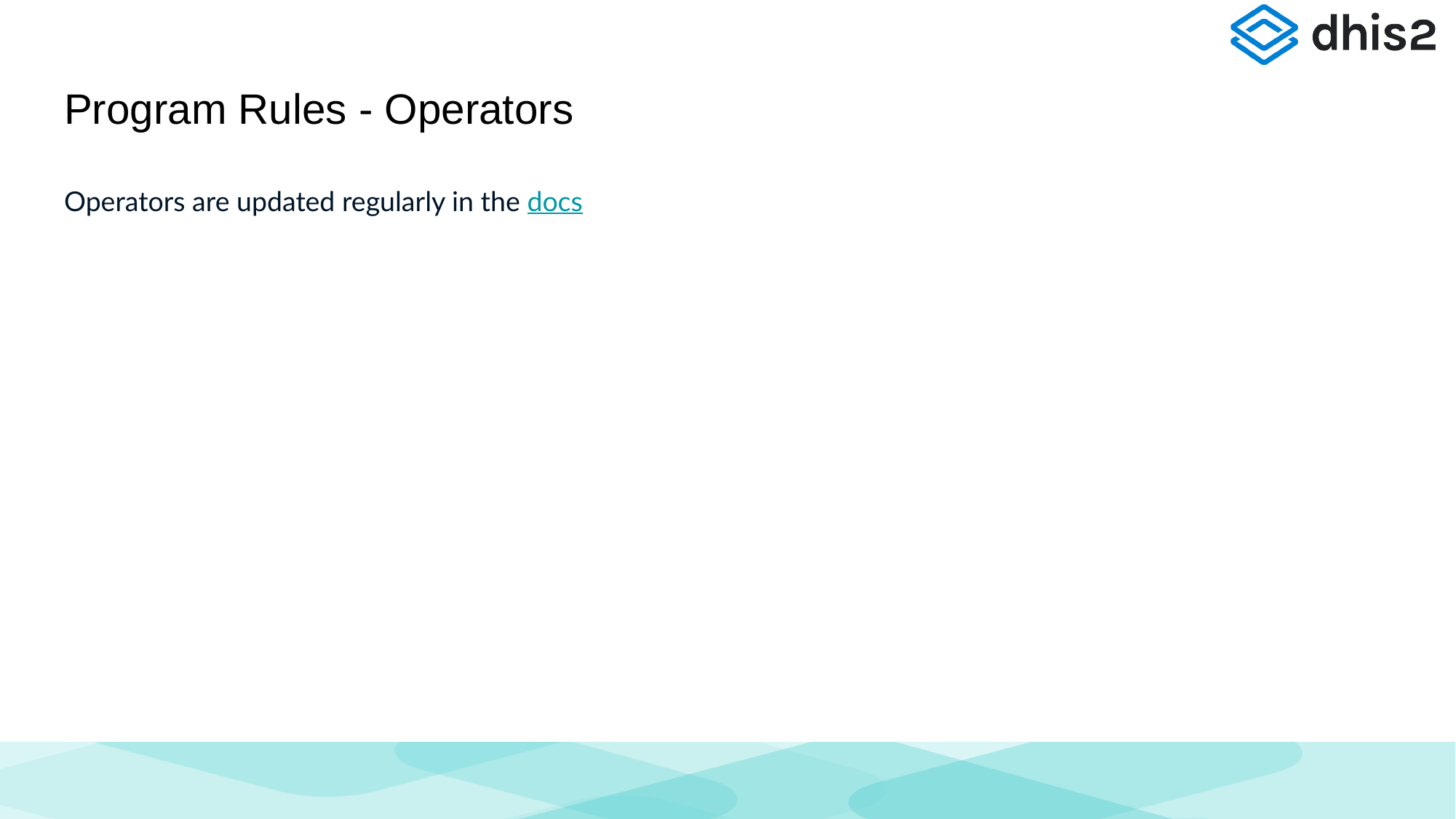

# Program Rules - Operators
Operators are updated regularly in the docs